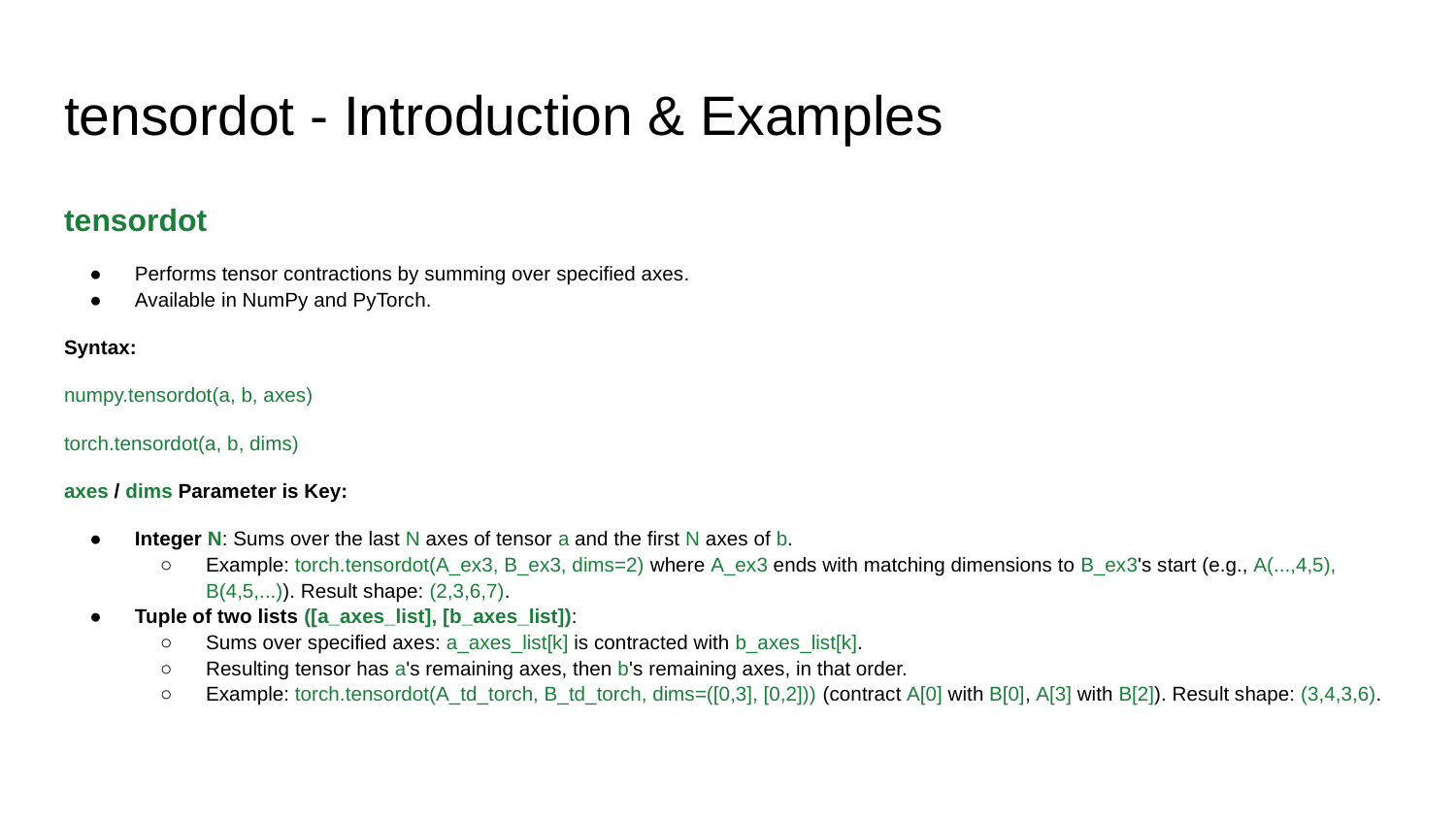

# tensordot - Introduction & Examples
tensordot
Performs tensor contractions by summing over specified axes.
Available in NumPy and PyTorch.
Syntax:
numpy.tensordot(a, b, axes)
torch.tensordot(a, b, dims)
axes / dims Parameter is Key:
Integer N: Sums over the last N axes of tensor a and the first N axes of b.
Example: torch.tensordot(A_ex3, B_ex3, dims=2) where A_ex3 ends with matching dimensions to B_ex3's start (e.g., A(...,4,5), B(4,5,...)). Result shape: (2,3,6,7).
Tuple of two lists ([a_axes_list], [b_axes_list]):
Sums over specified axes: a_axes_list[k] is contracted with b_axes_list[k].
Resulting tensor has a's remaining axes, then b's remaining axes, in that order.
Example: torch.tensordot(A_td_torch, B_td_torch, dims=([0,3], [0,2])) (contract A[0] with B[0], A[3] with B[2]). Result shape: (3,4,3,6).